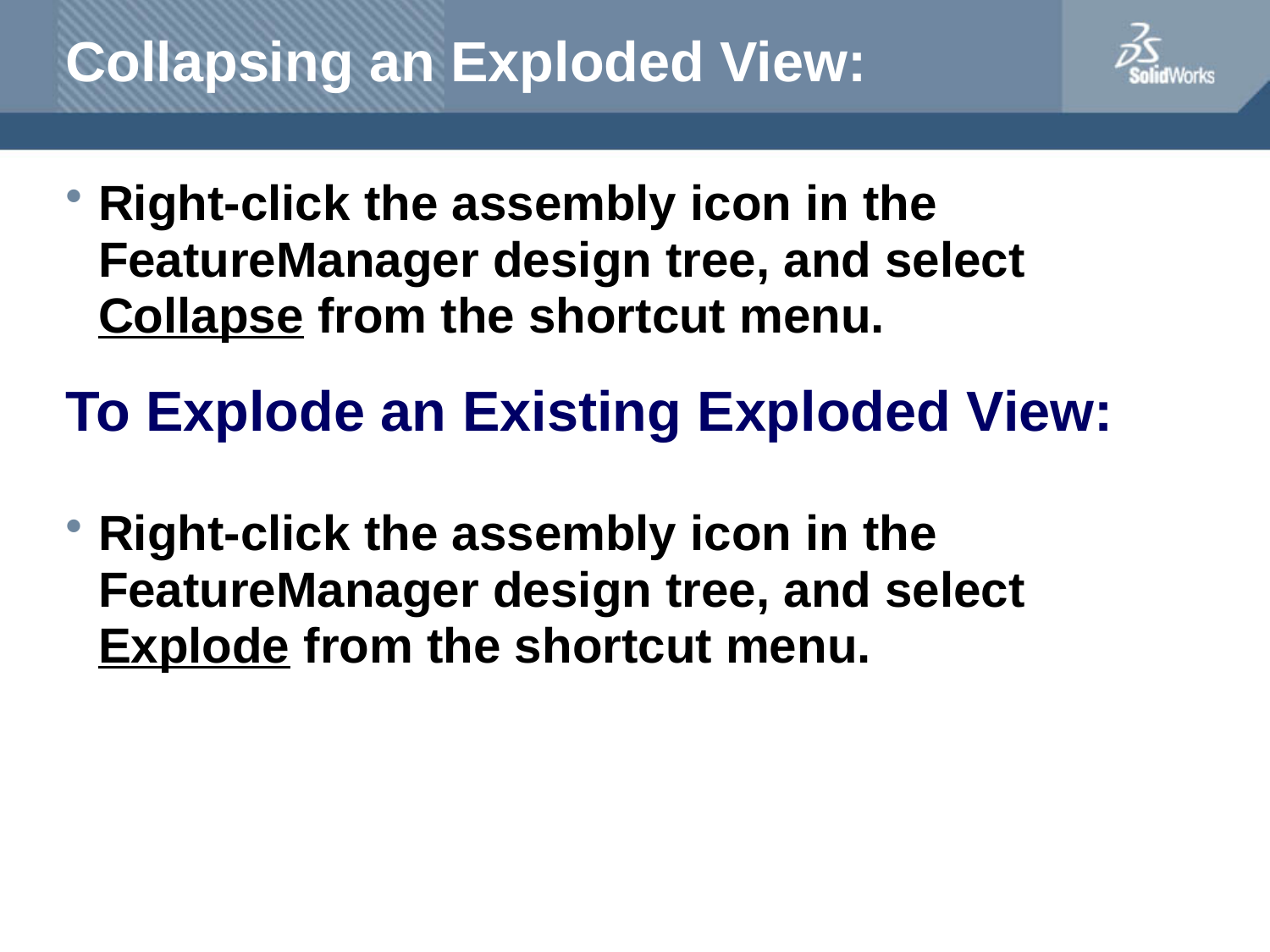

# Collapsing an Exploded View:
Right-click the assembly icon in the FeatureManager design tree, and select Collapse from the shortcut menu.
To Explode an Existing Exploded View:
Right-click the assembly icon in the FeatureManager design tree, and select Explode from the shortcut menu.